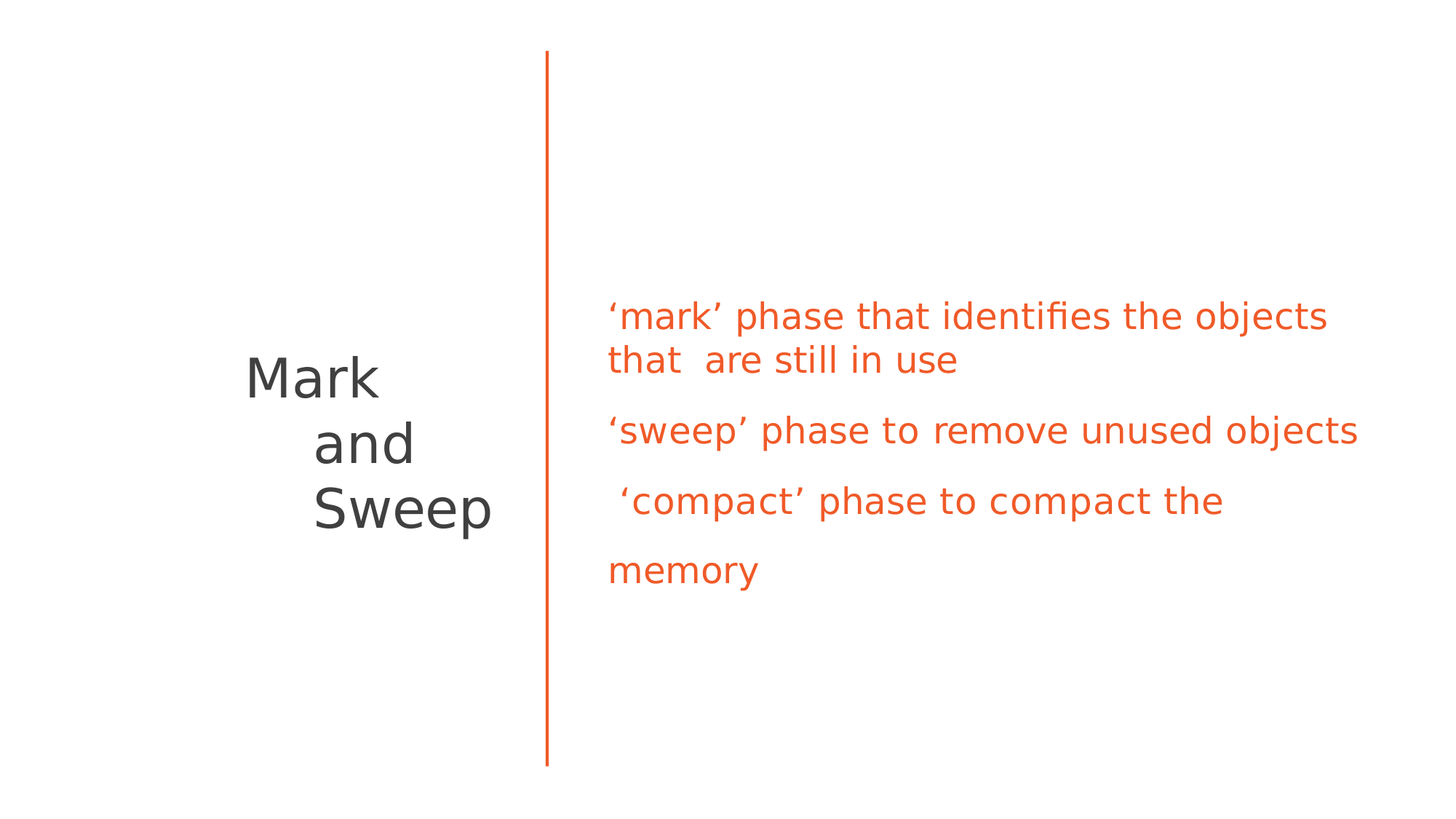

# ‘mark’ phase that identifies the objects that  are still in use
‘sweep’ phase to remove unused objects  ‘compact’ phase to compact the memory
Mark and  Sweep
8